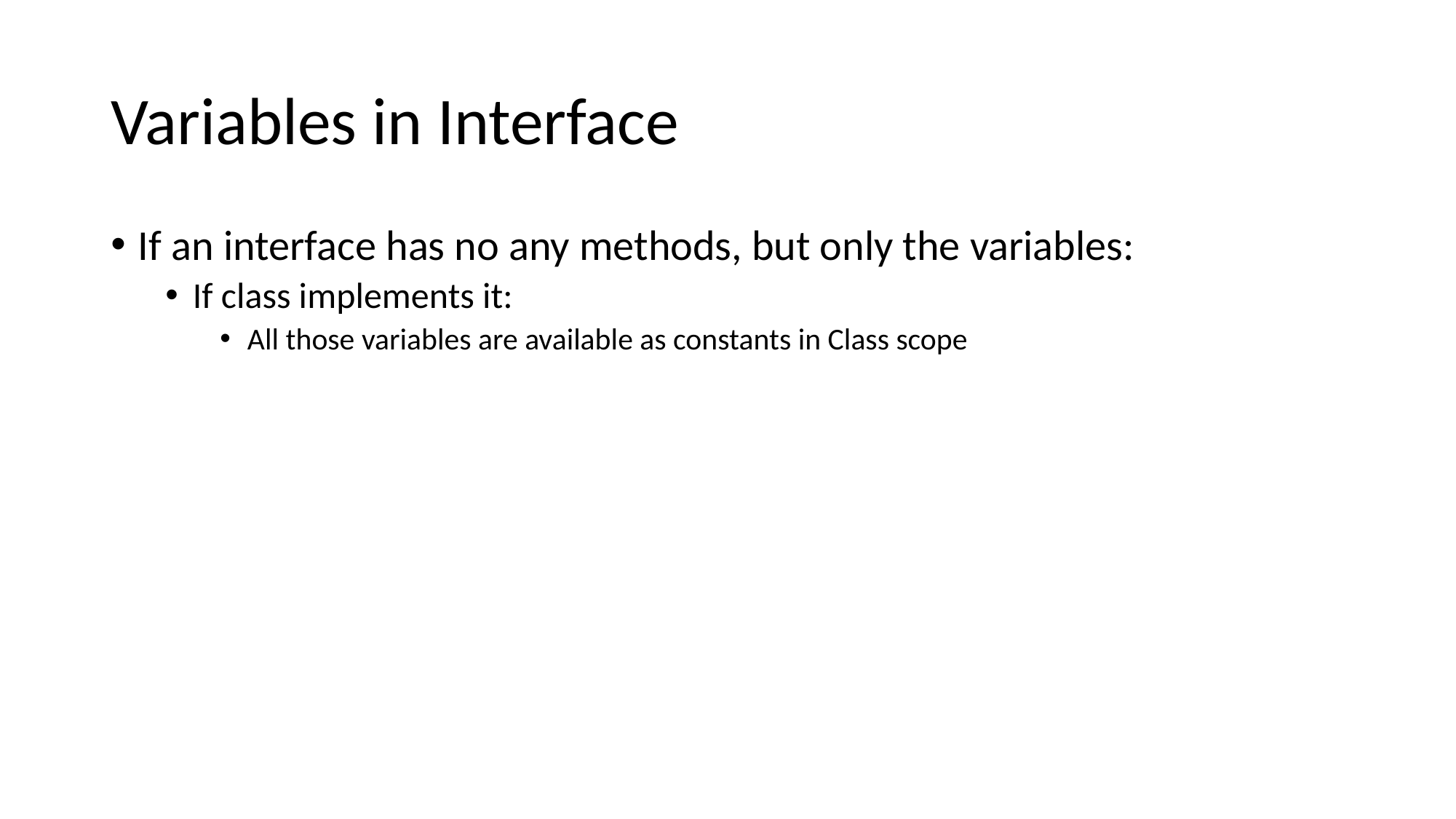

# Variables in Interface
If an interface has no any methods, but only the variables:
If class implements it:
All those variables are available as constants in Class scope